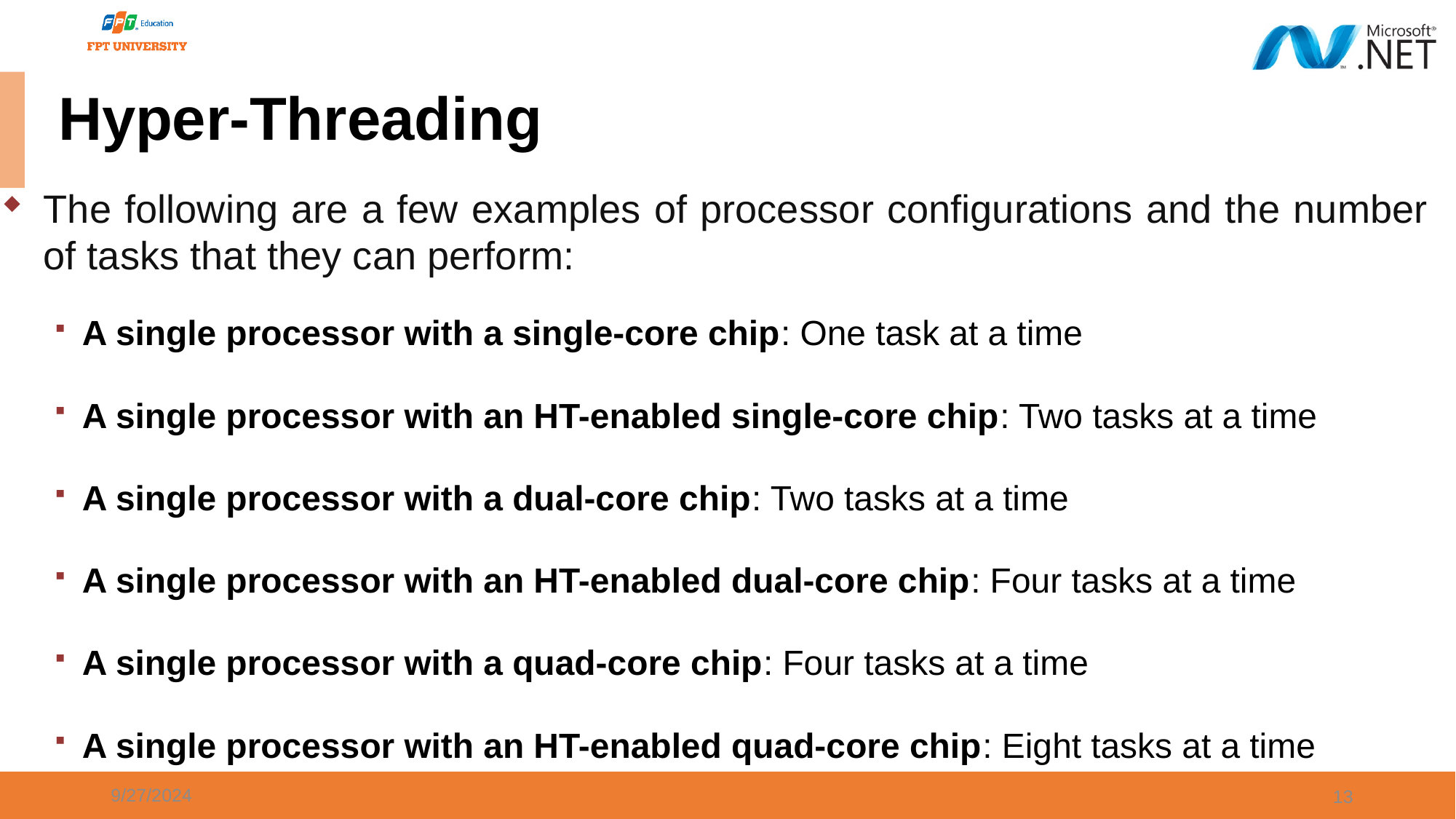

# Hyper-Threading
The following are a few examples of processor configurations and the number of tasks that they can perform:
A single processor with a single-core chip: One task at a time
A single processor with an HT-enabled single-core chip: Two tasks at a time
A single processor with a dual-core chip: Two tasks at a time
A single processor with an HT-enabled dual-core chip: Four tasks at a time
A single processor with a quad-core chip: Four tasks at a time
A single processor with an HT-enabled quad-core chip: Eight tasks at a time
9/27/2024
13